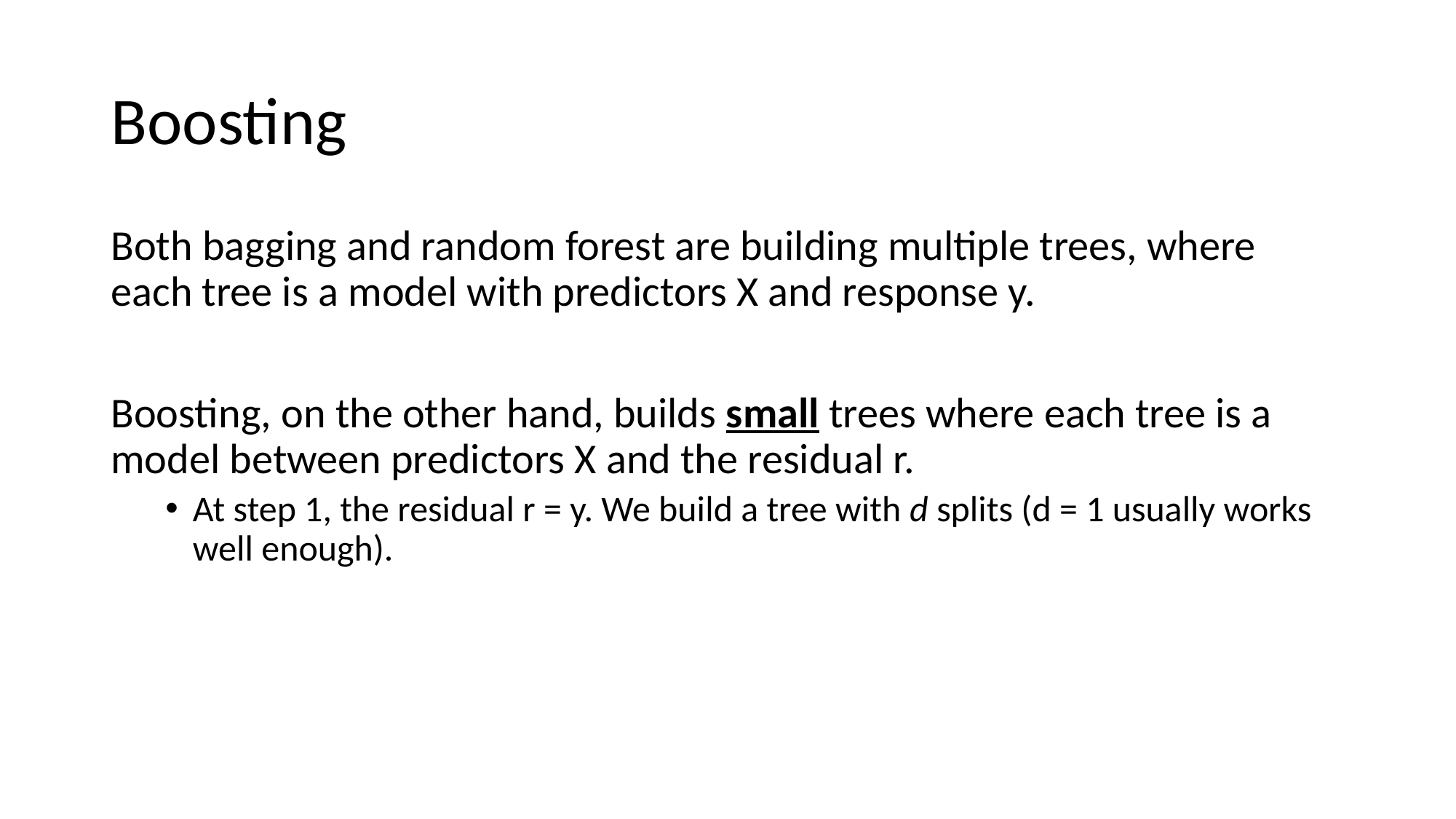

# Boosting
Both bagging and random forest are building multiple trees, where each tree is a model with predictors X and response y.

Boosting, on the other hand, builds small trees where each tree is a model between predictors X and the residual r.
At step 1, the residual r = y. We build a tree with d splits (d = 1 usually works well enough).